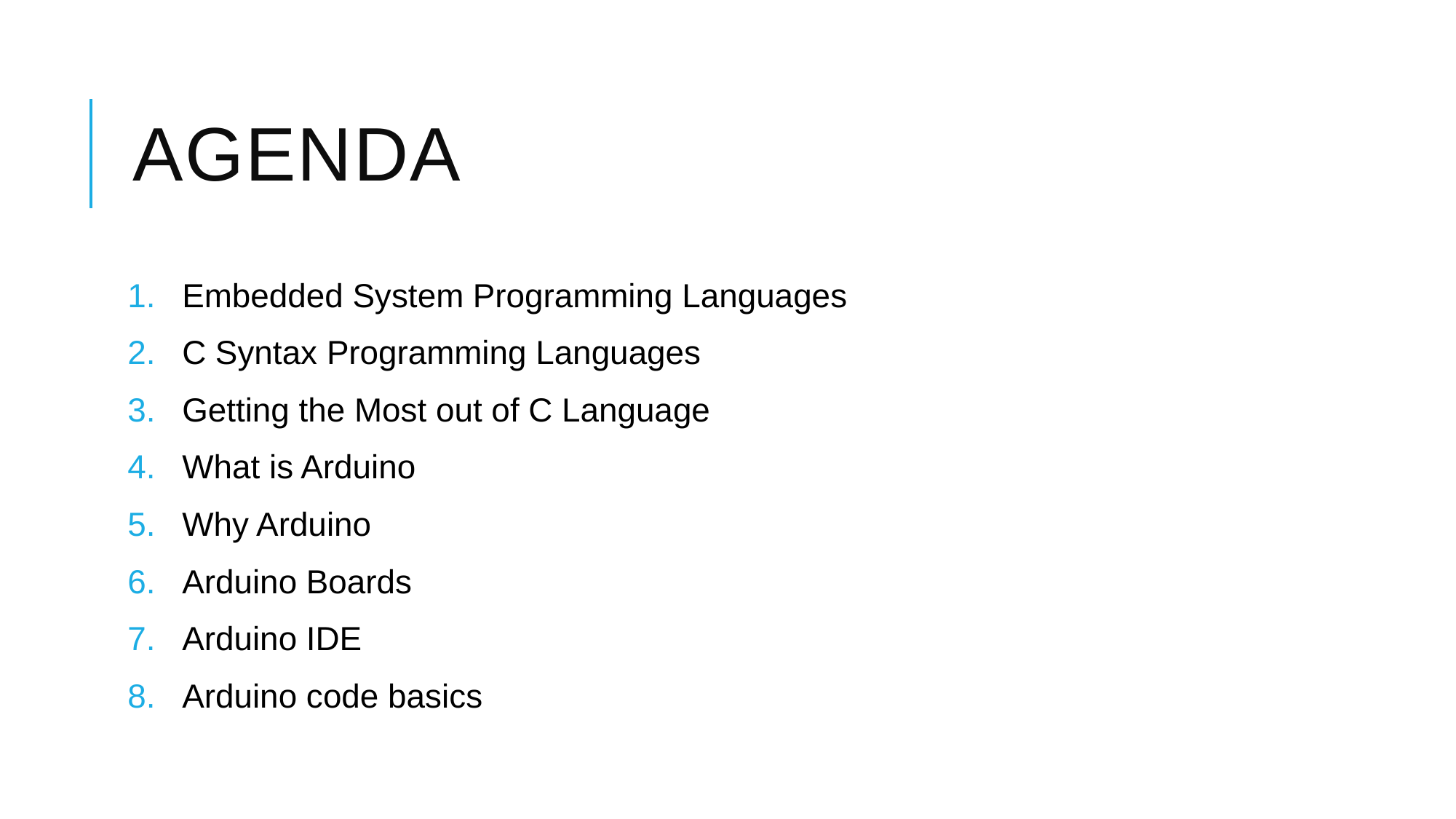

# Agenda
Embedded System Programming Languages
C Syntax Programming Languages
Getting the Most out of C Language
What is Arduino
Why Arduino
Arduino Boards
Arduino IDE
Arduino code basics